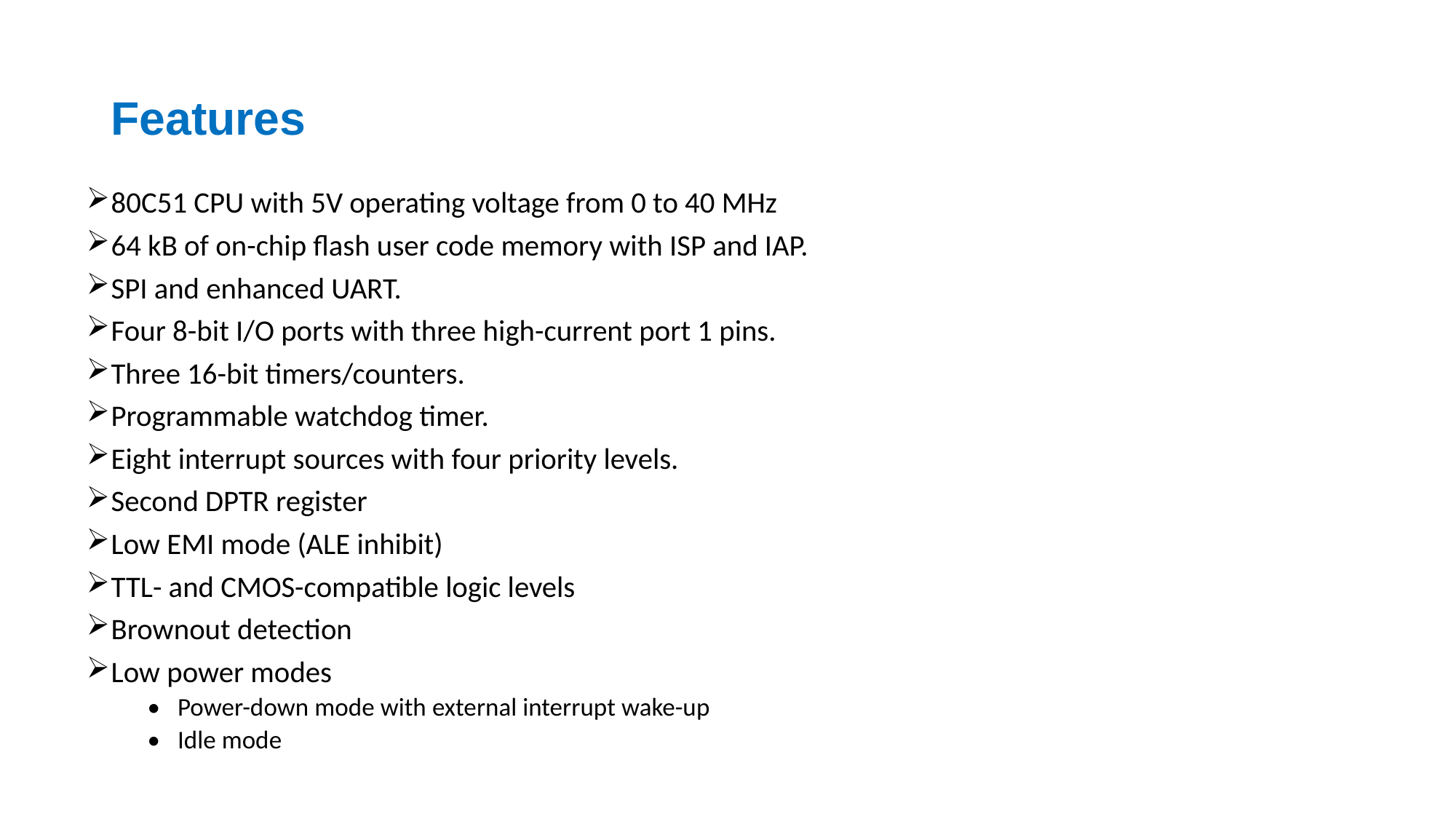

# Features
80C51 CPU with 5V operating voltage from 0 to 40 MHz
64 kB of on-chip flash user code memory with ISP and IAP.
SPI and enhanced UART.
Four 8-bit I/O ports with three high-current port 1 pins.
Three 16-bit timers/counters.
Programmable watchdog timer.
Eight interrupt sources with four priority levels.
Second DPTR register
Low EMI mode (ALE inhibit)
TTL- and CMOS-compatible logic levels
Brownout detection
Low power modes
  •   Power-down mode with external interrupt wake-up
  •   Idle mode